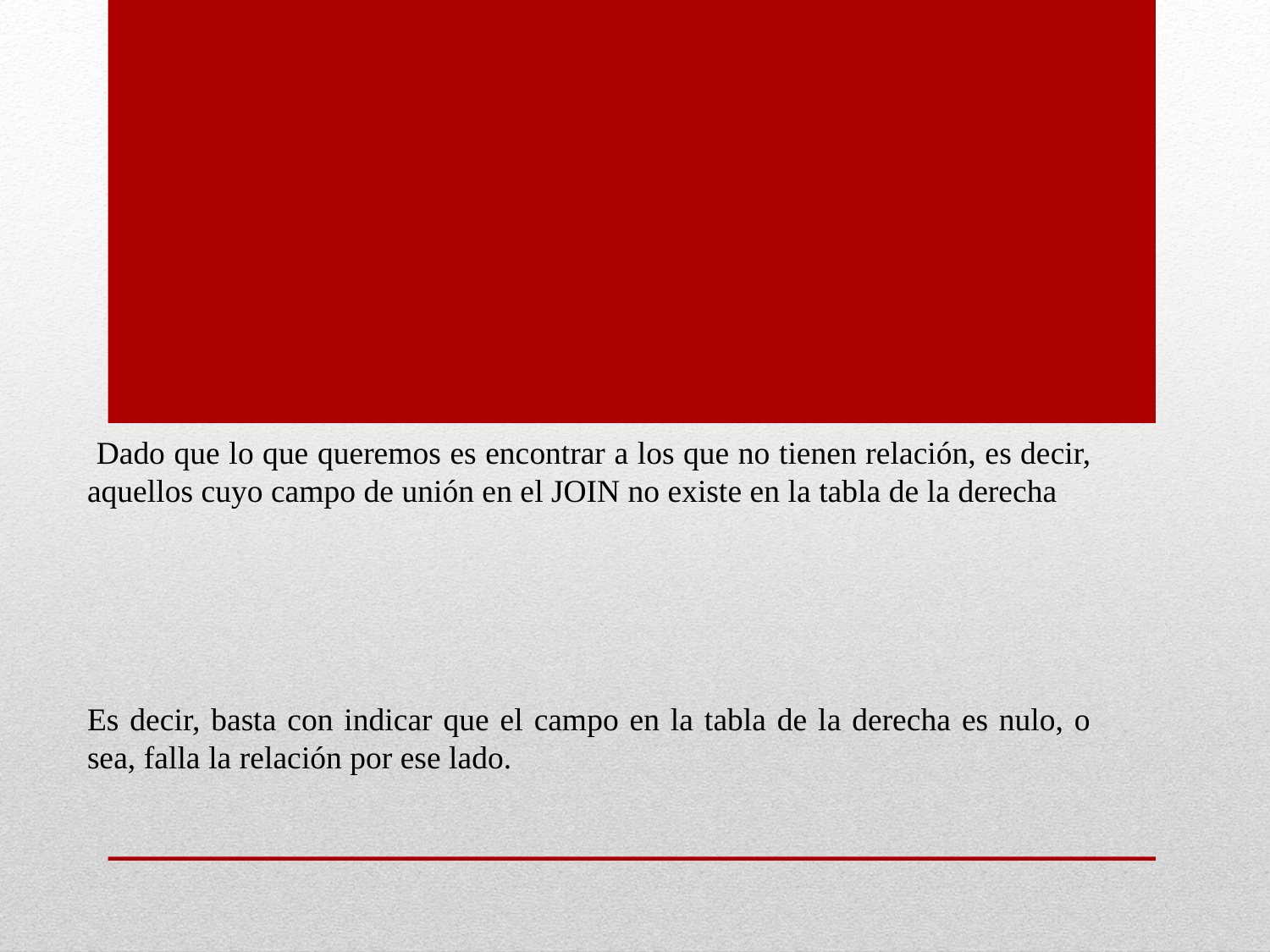

Dado que lo que queremos es encontrar a los que no tienen relación, es decir, aquellos cuyo campo de unión en el JOIN no existe en la tabla de la derecha

Es decir, basta con indicar que el campo en la tabla de la derecha es nulo, o sea, falla la relación por ese lado.
#